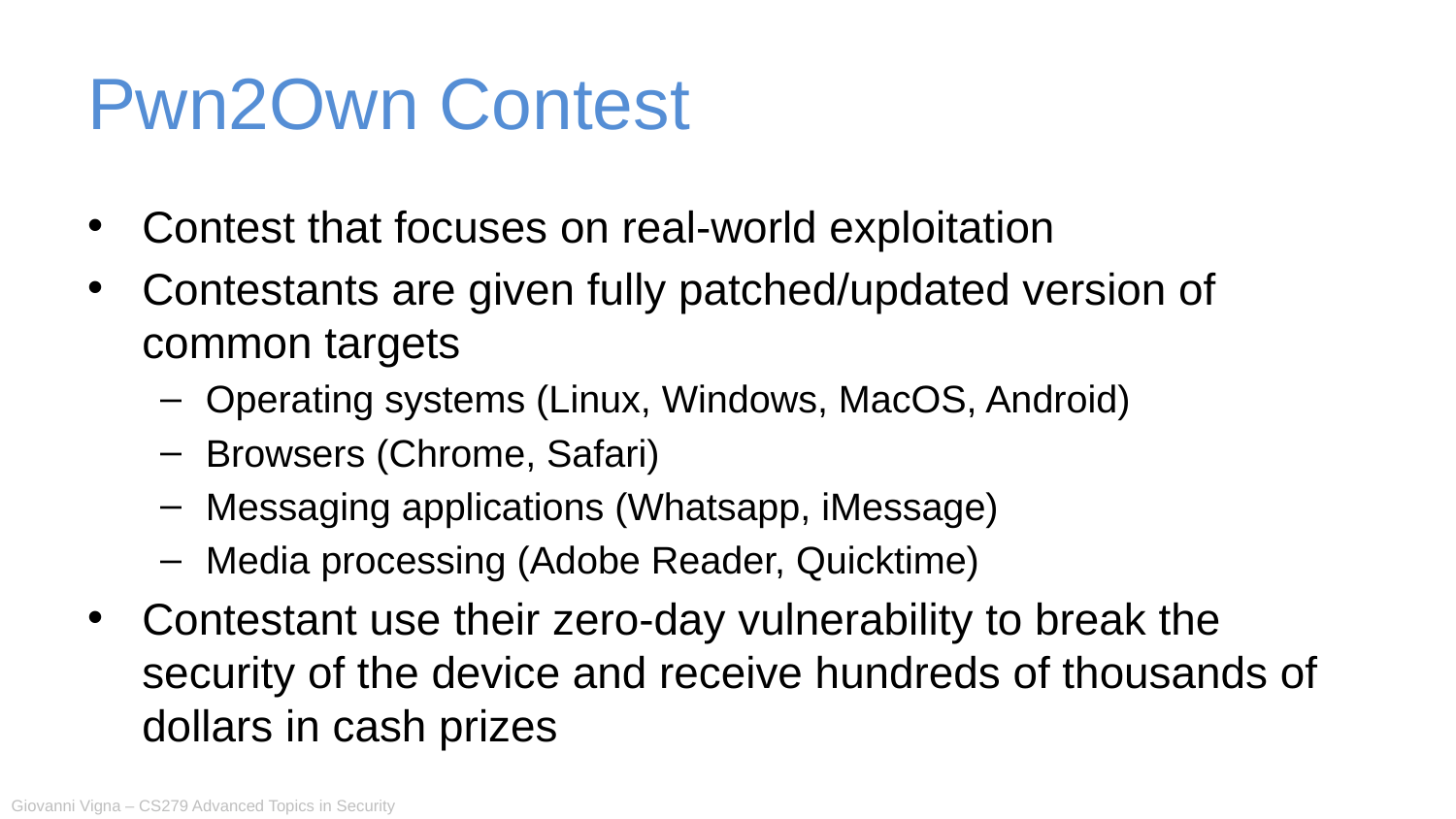

# Pwn2Own Contest
Contest that focuses on real-world exploitation
Contestants are given fully patched/updated version of common targets
Operating systems (Linux, Windows, MacOS, Android)
Browsers (Chrome, Safari)
Messaging applications (Whatsapp, iMessage)
Media processing (Adobe Reader, Quicktime)
Contestant use their zero-day vulnerability to break the security of the device and receive hundreds of thousands of dollars in cash prizes